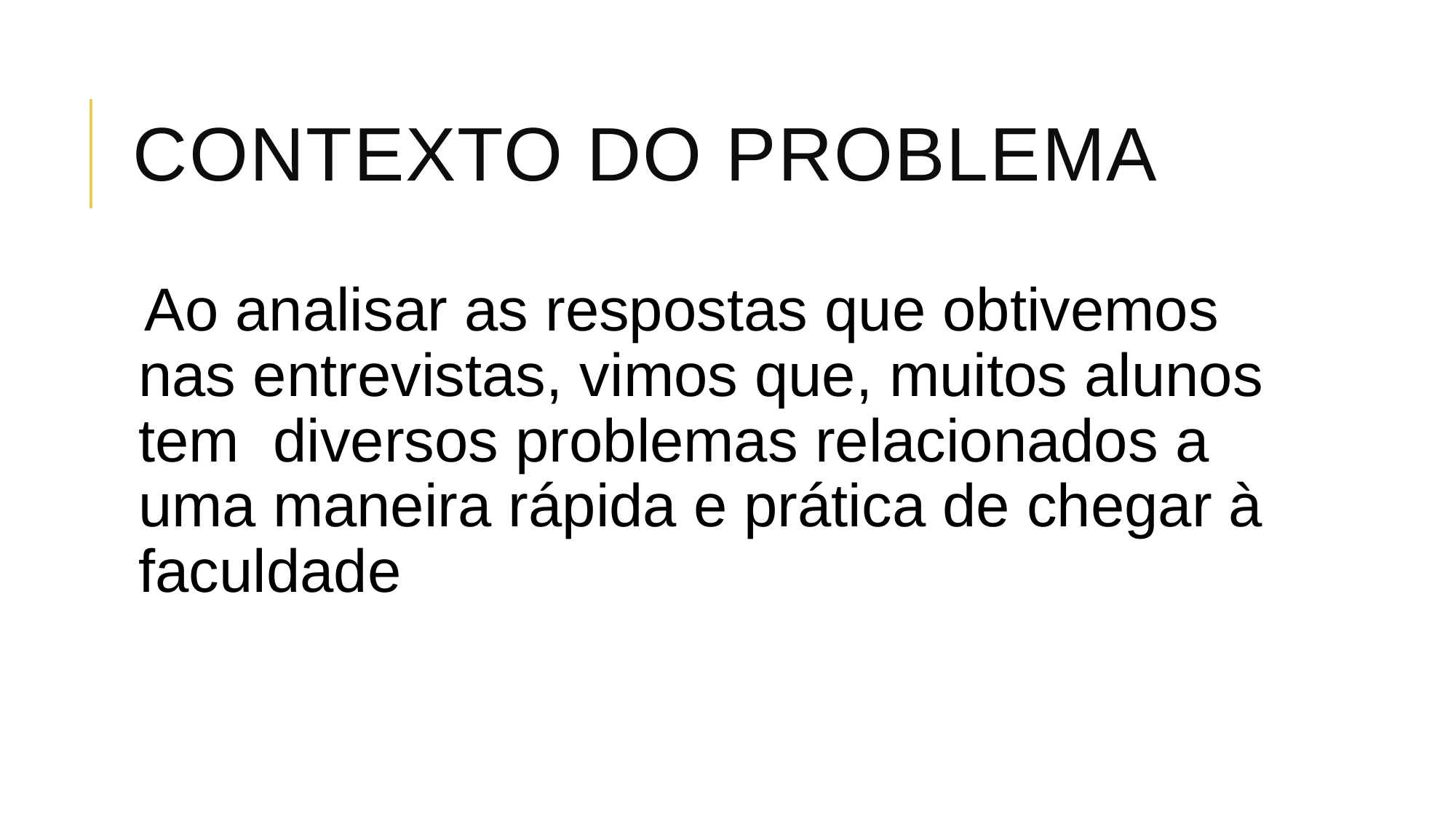

# CONTEXTO DO PROBLEMA
Ao analisar as respostas que obtivemos nas entrevistas, vimos que, muitos alunos tem  diversos problemas relacionados a uma maneira rápida e prática de chegar à faculdade